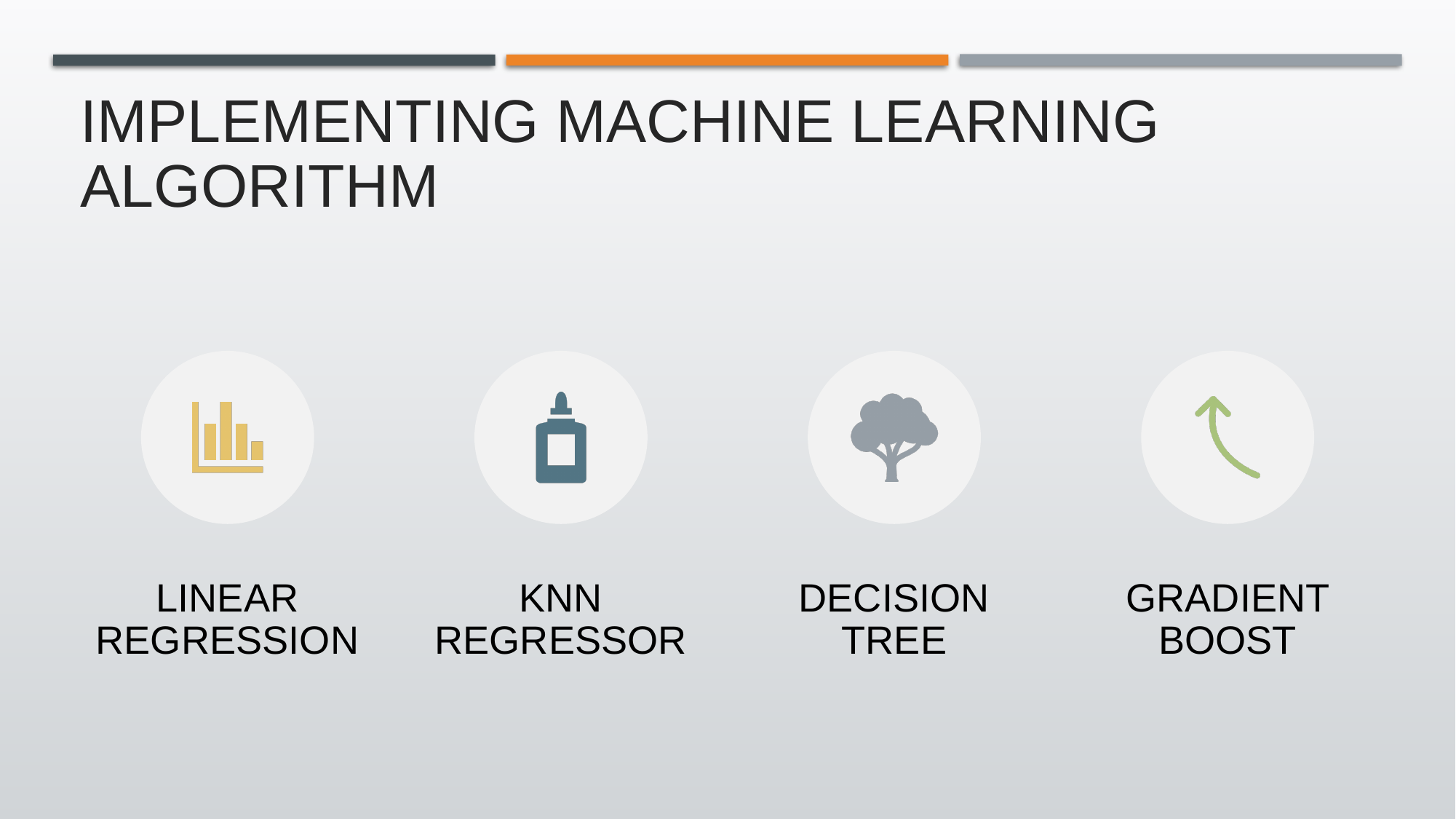

# Implementing Machine learning algorithm
Linear Regression
KNN Regressor
Decision Tree
Gradient Boost